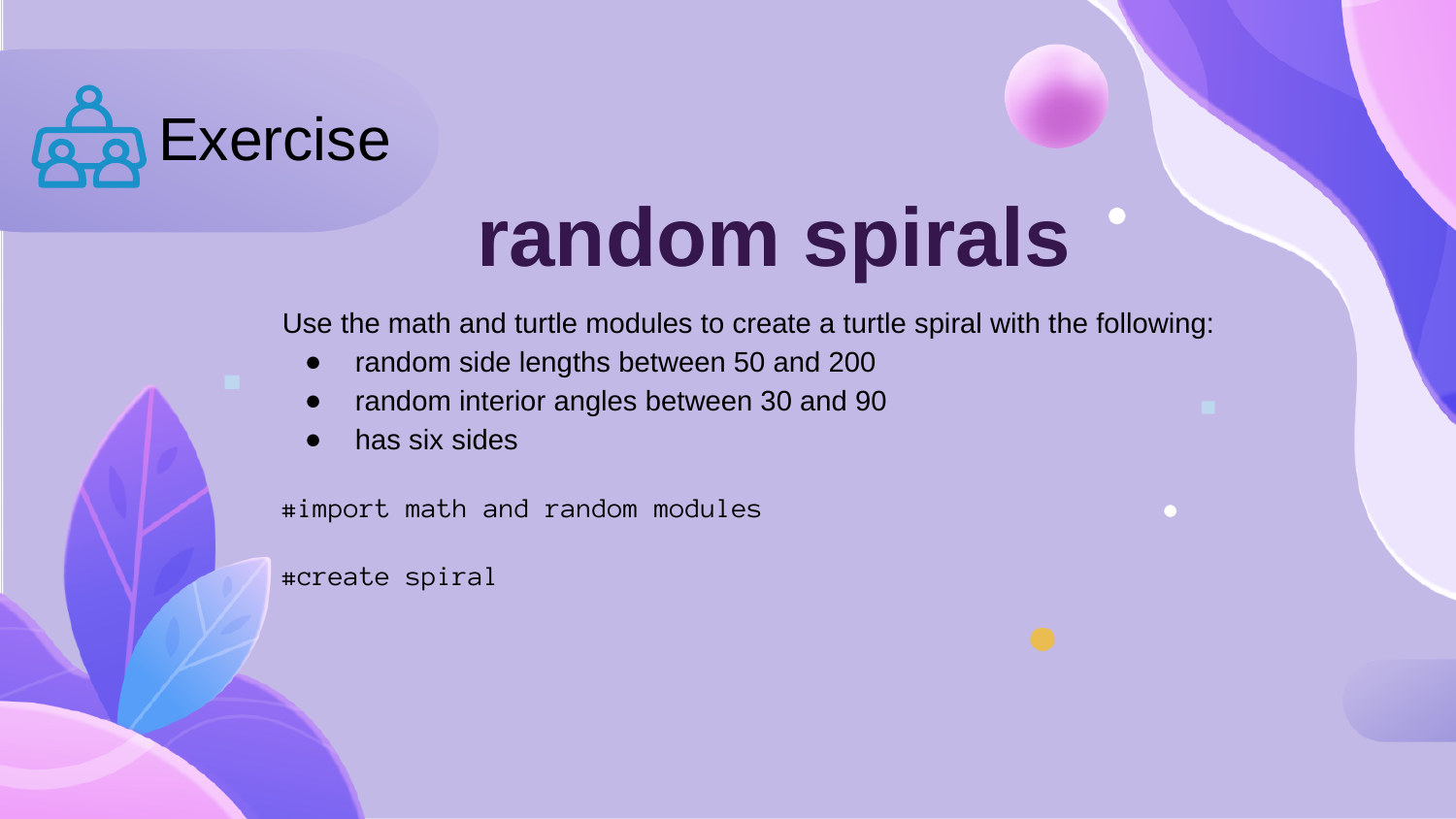

Exercise

random spirals
Use the math and turtle modules to create a turtle spiral with the following:
random side lengths between 50 and 200
random interior angles between 30 and 90
has six sides

#import math and random modules

#create spiral